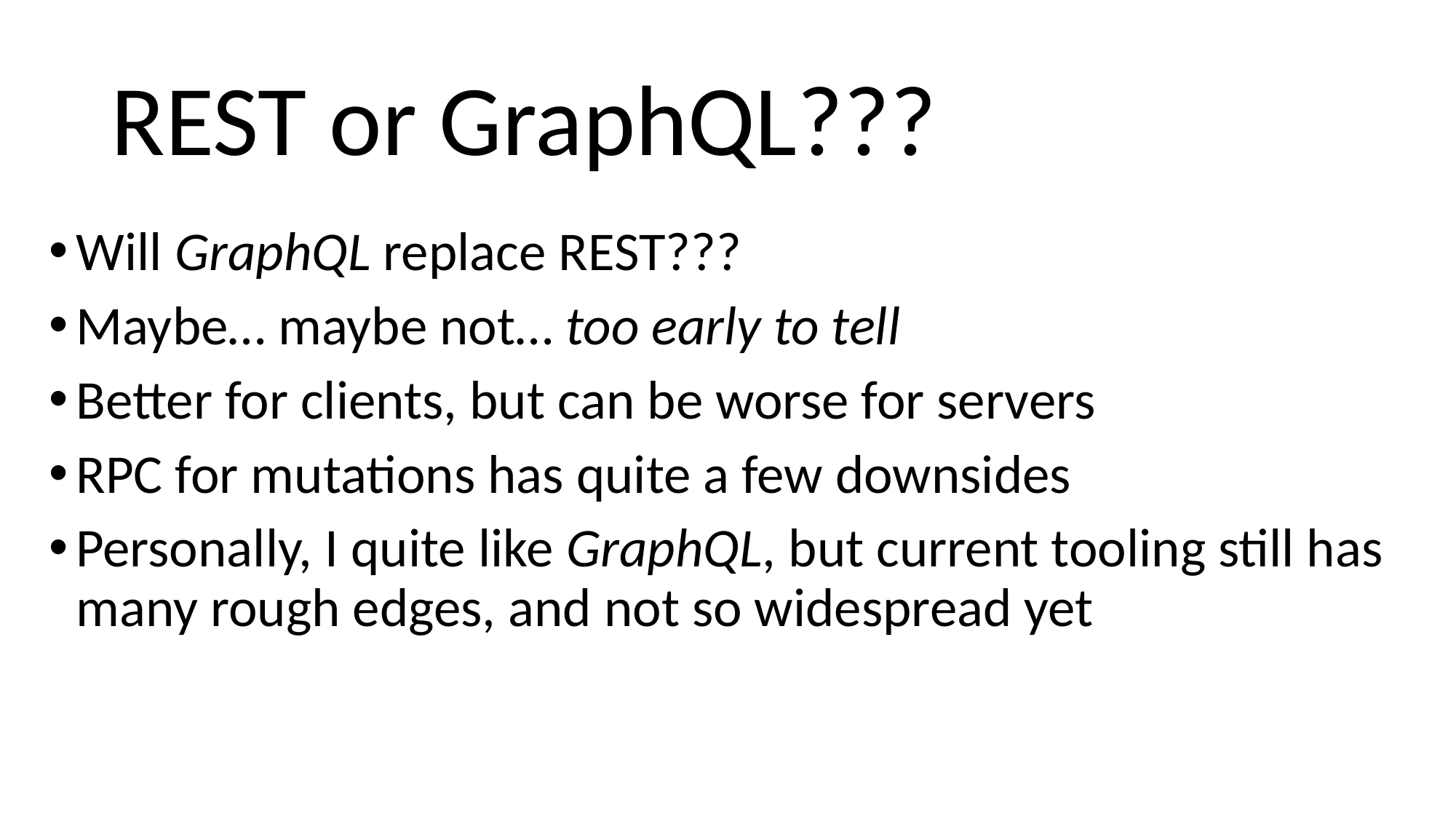

# REST or GraphQL???
Will GraphQL replace REST???
Maybe… maybe not… too early to tell
Better for clients, but can be worse for servers
RPC for mutations has quite a few downsides
Personally, I quite like GraphQL, but current tooling still has many rough edges, and not so widespread yet